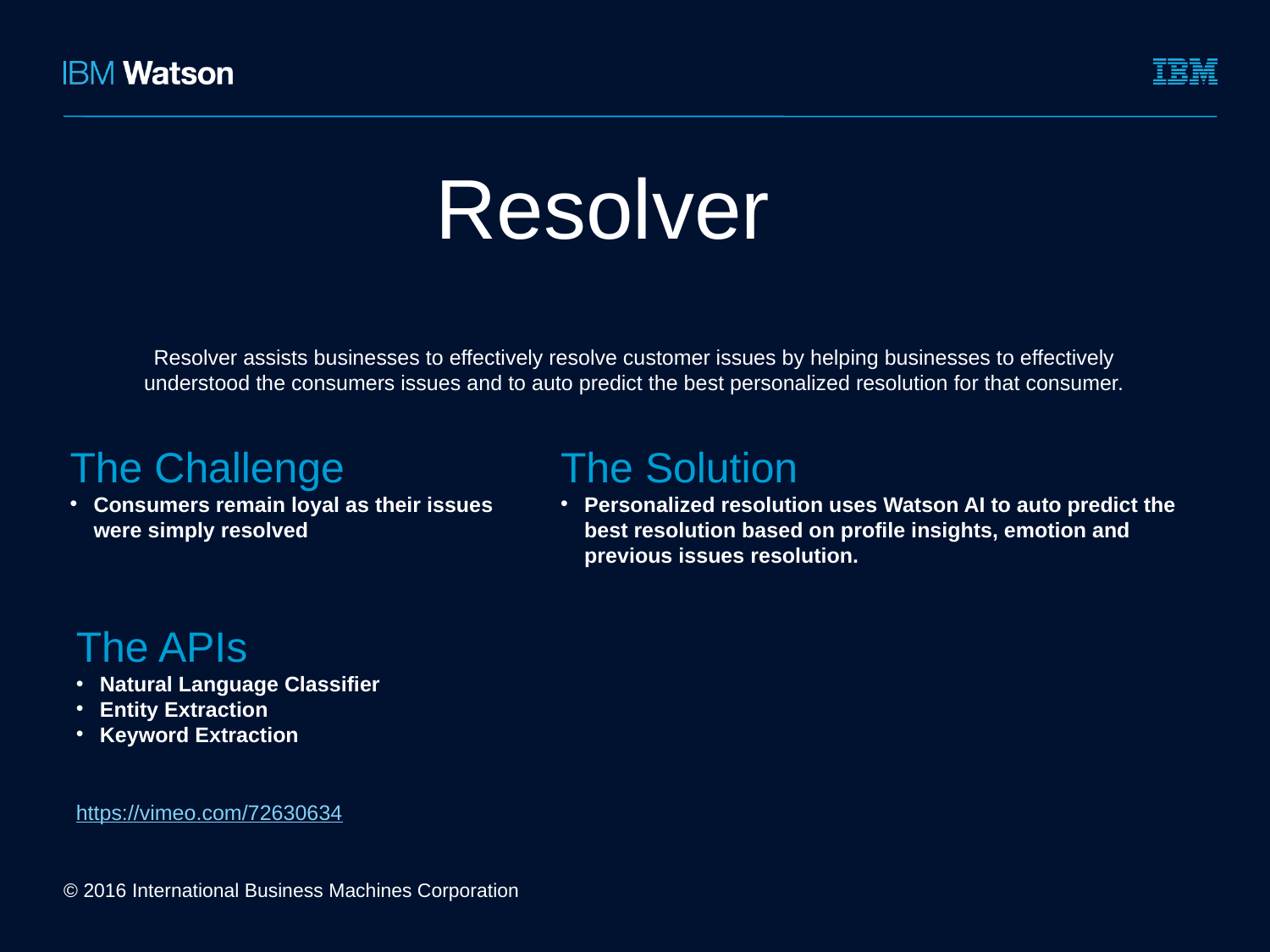

Resolver
Resolver assists businesses to effectively resolve customer issues by helping businesses to effectively understood the consumers issues and to auto predict the best personalized resolution for that consumer.
The Challenge
Consumers remain loyal as their issues were simply resolved
The Solution
Personalized resolution uses Watson AI to auto predict the best resolution based on profile insights, emotion and previous issues resolution.
The APIs
Natural Language Classifier
Entity Extraction
Keyword Extraction
https://vimeo.com/72630634
© 2016 International Business Machines Corporation